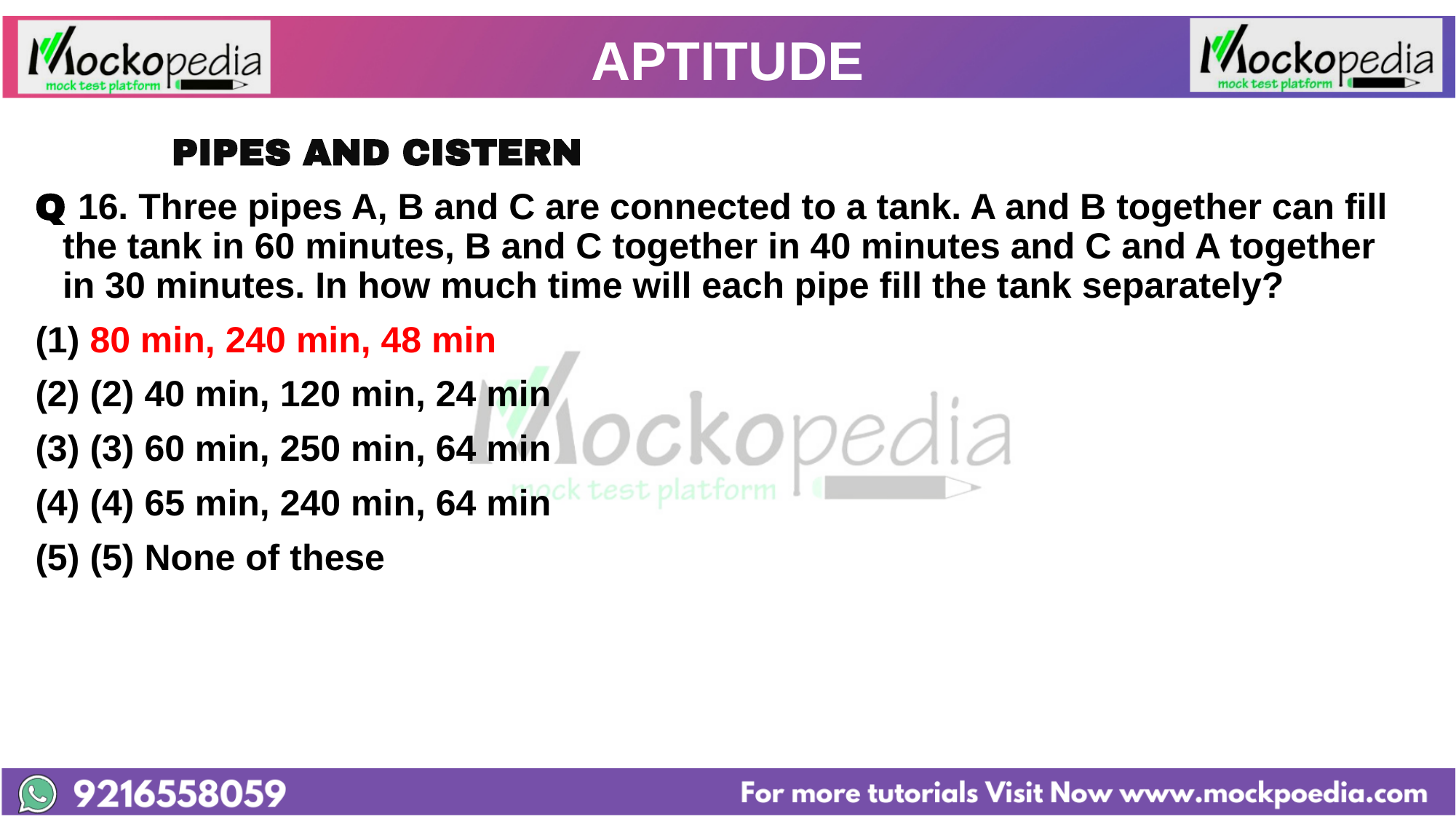

# APTITUDE
		PIPES AND CISTERN
Q 16. Three pipes A, B and C are connected to a tank. A and B together can fill the tank in 60 minutes, B and C together in 40 minutes and C and A together in 30 minutes. In how much time will each pipe fill the tank separately?
80 min, 240 min, 48 min
(2) 40 min, 120 min, 24 min
(3) 60 min, 250 min, 64 min
(4) 65 min, 240 min, 64 min
(5) None of these